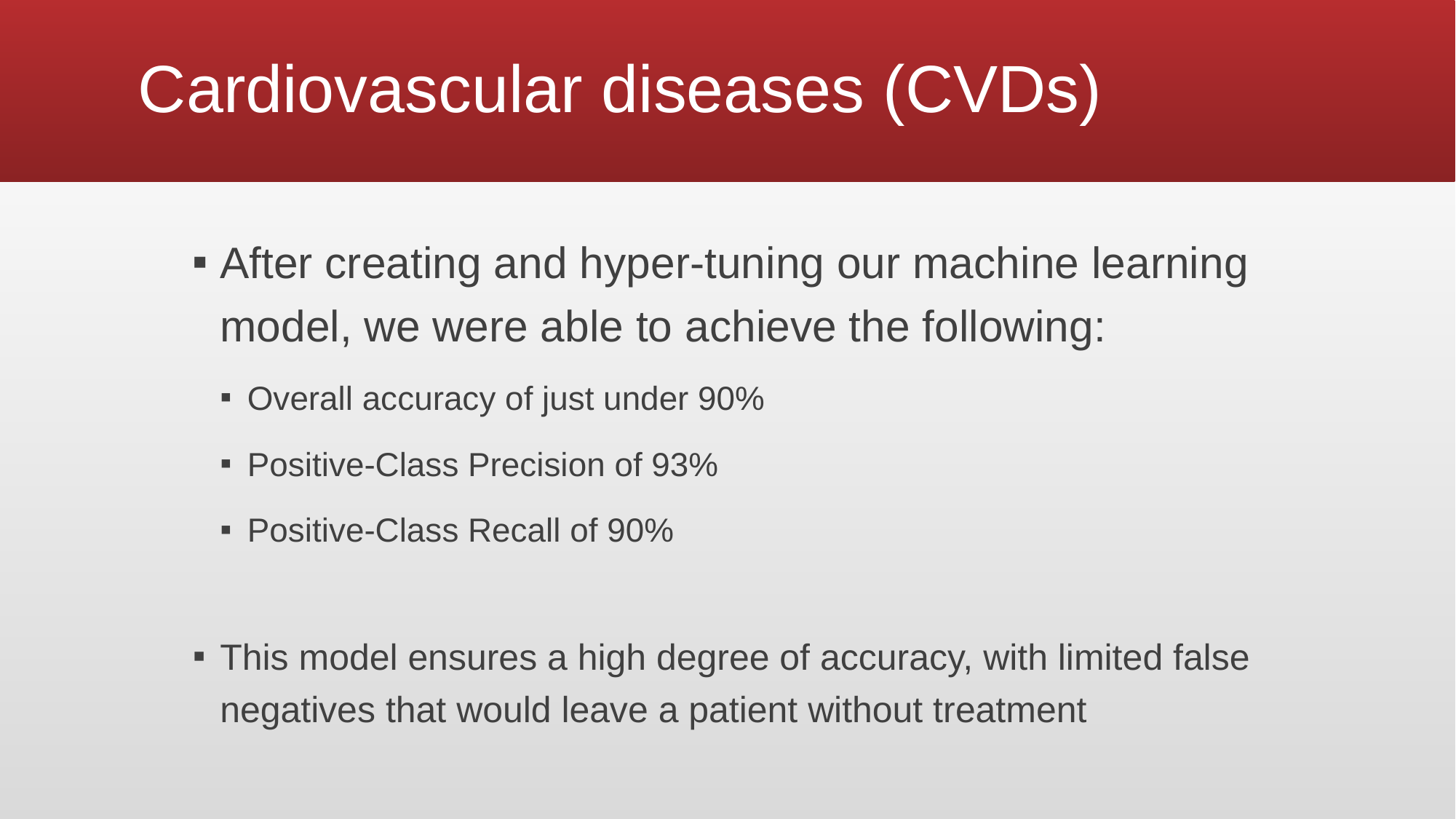

# Cardiovascular diseases (CVDs)
After creating and hyper-tuning our machine learning model, we were able to achieve the following:
Overall accuracy of just under 90%
Positive-Class Precision of 93%
Positive-Class Recall of 90%

This model ensures a high degree of accuracy, with limited false negatives that would leave a patient without treatment